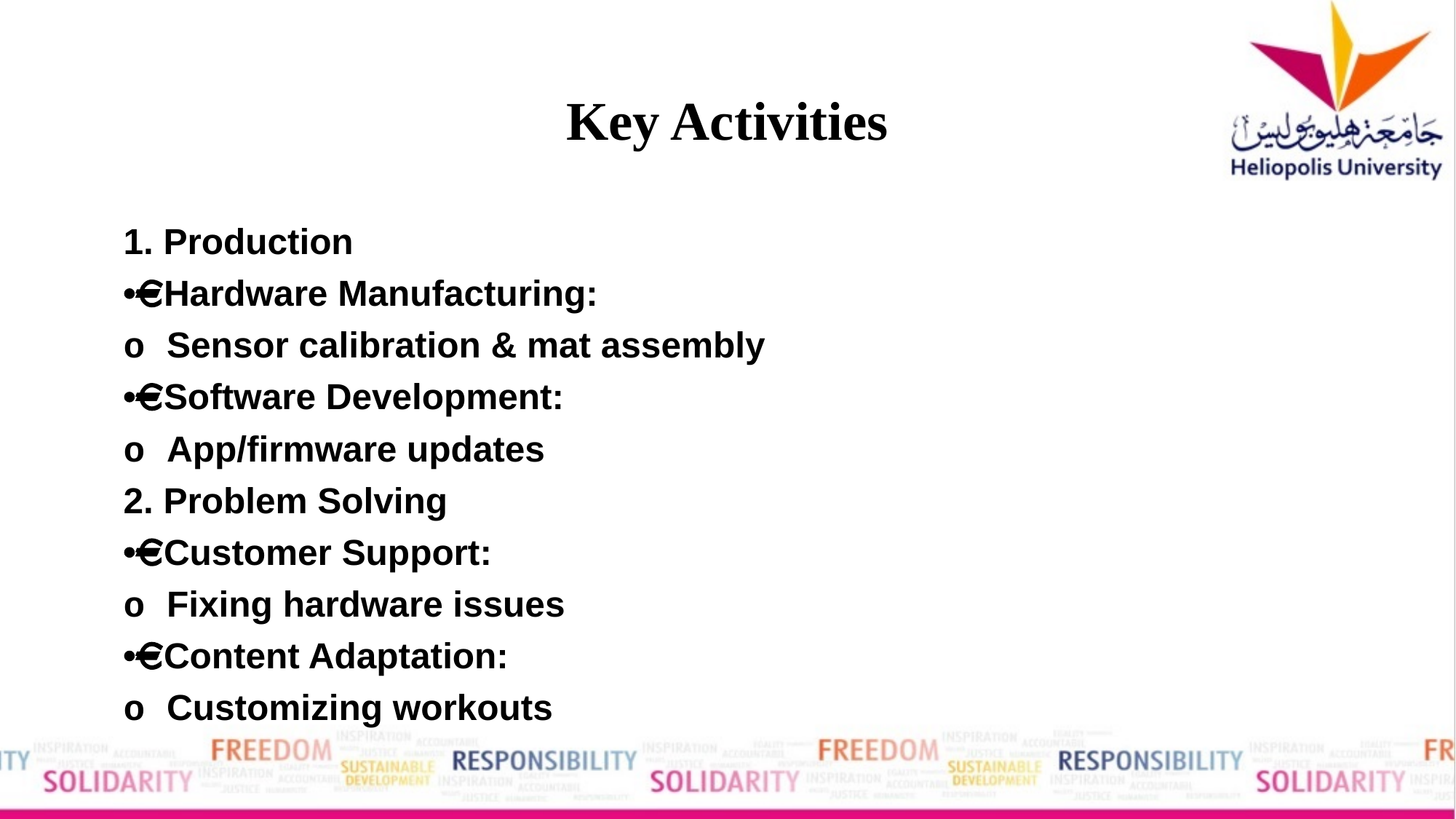

# Key Activities
1. Production
• Hardware Manufacturing:
o Sensor calibration & mat assembly
• Software Development:
o App/firmware updates
2. Problem Solving
• Customer Support:
o Fixing hardware issues
• Content Adaptation:
o Customizing workouts